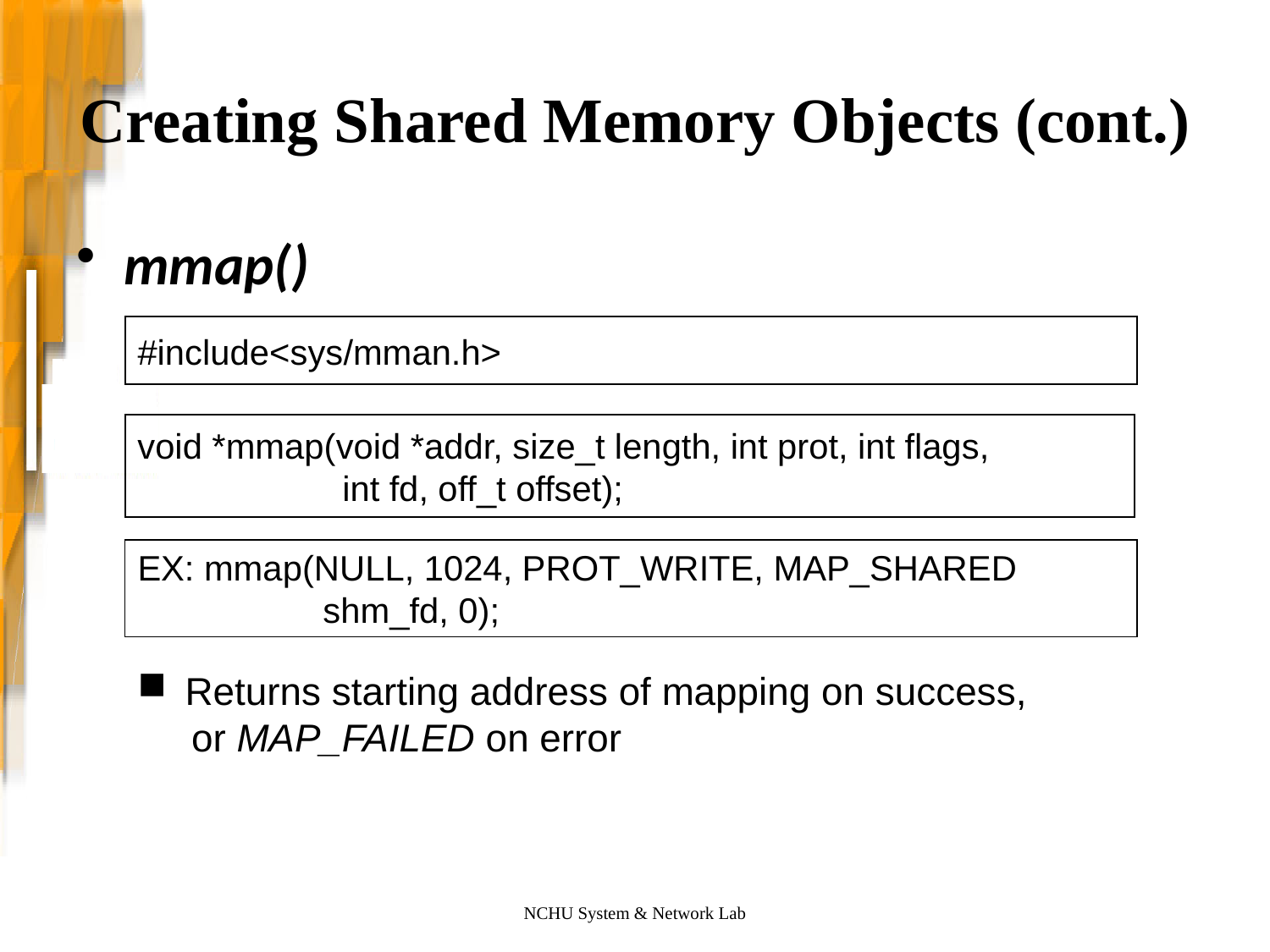

# Creating Shared Memory Objects (cont.)
mmap()

#include<sys/mman.h>

void *mmap(void *addr, size_t length, int prot, int flags,
	        int fd, off_t offset);
EX: mmap(NULL, 1024, PROT_WRITE, MAP_SHARED
	      shm_fd, 0);
Returns starting address of mapping on success,
     or MAP_FAILED on error

NCHU System & Network Lab